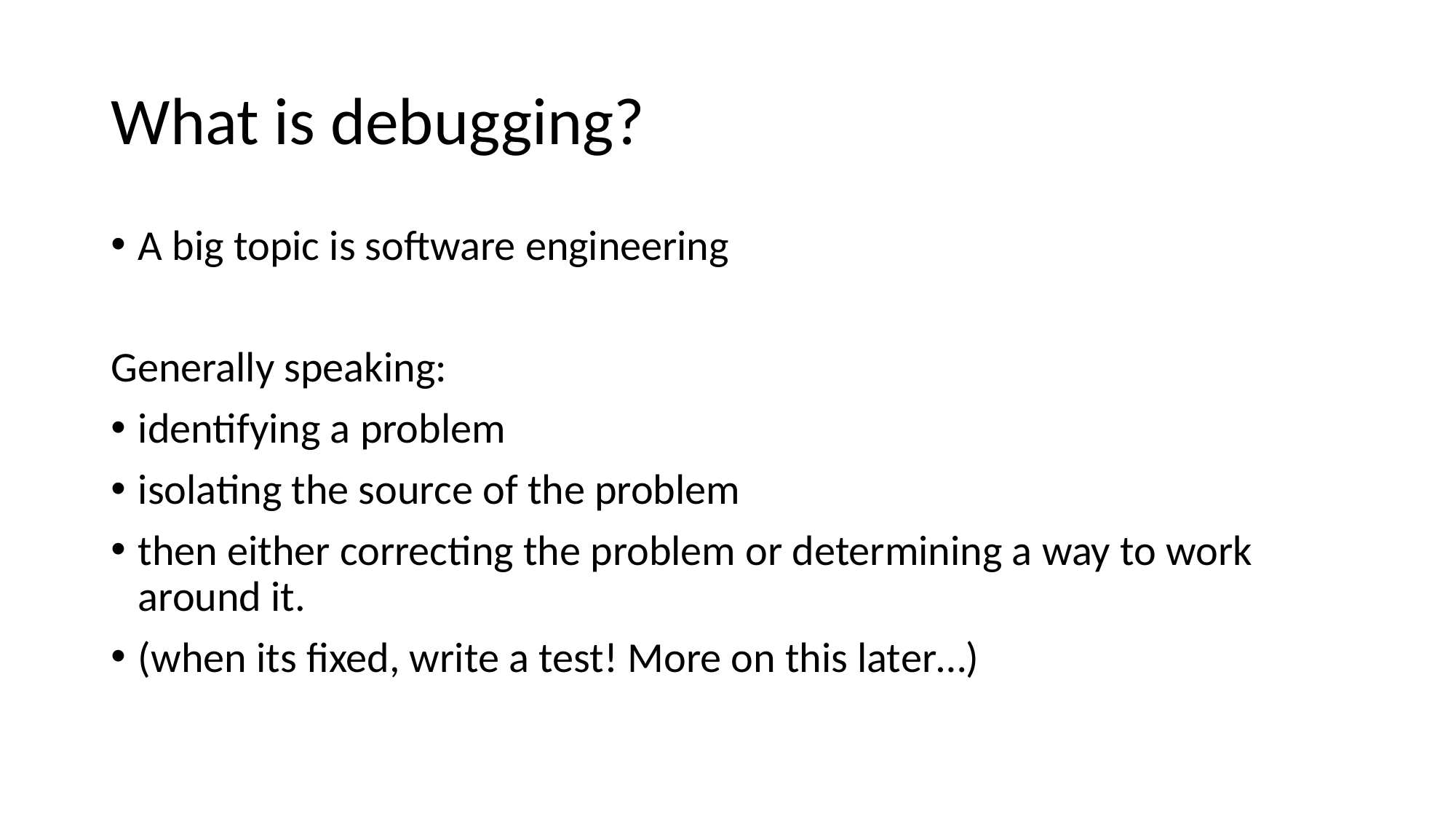

# What is debugging?
A big topic is software engineering

Generally speaking:
identifying a problem
isolating the source of the problem
then either correcting the problem or determining a way to work around it.
(when its fixed, write a test! More on this later…)